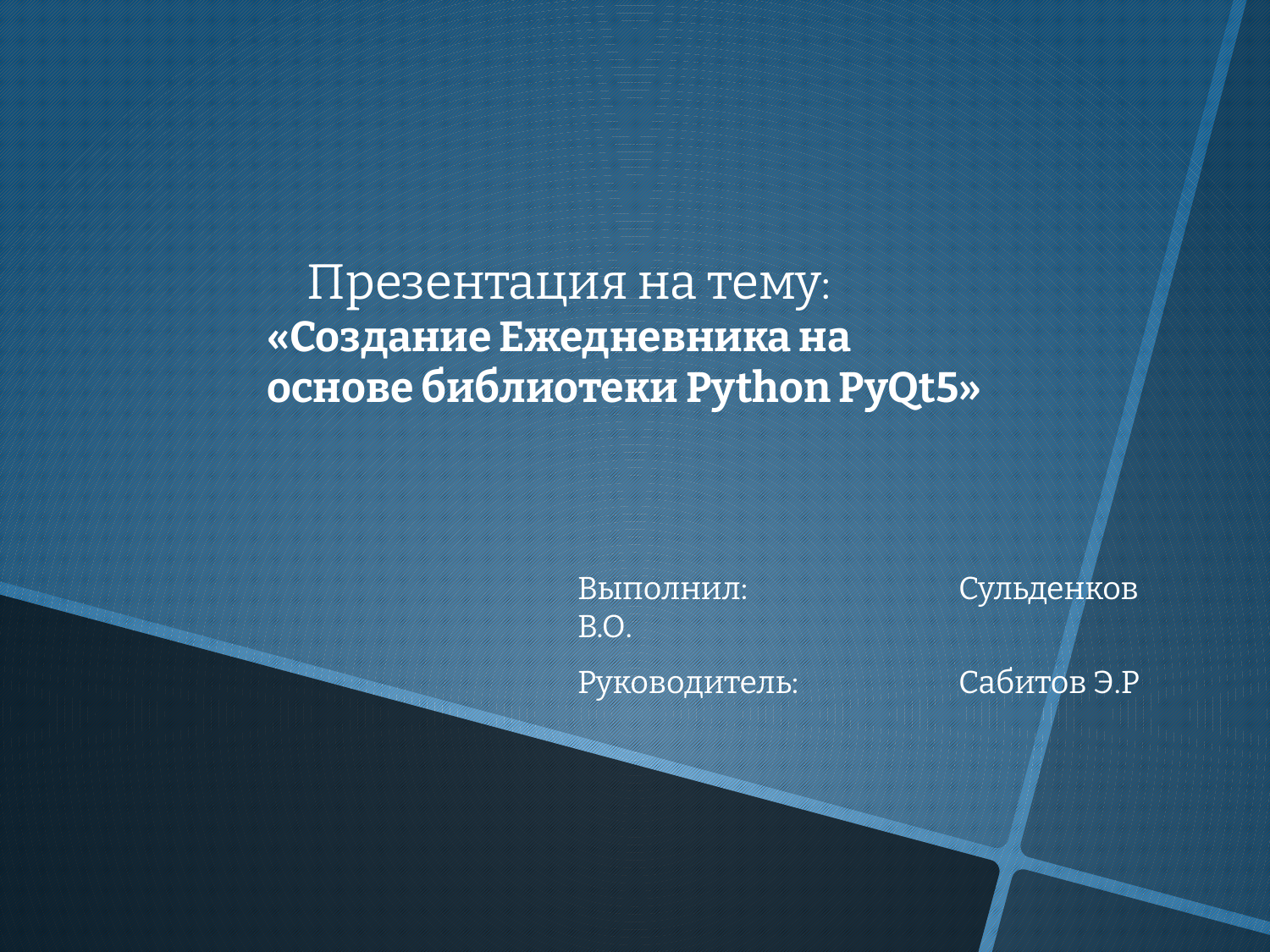

Презентация на тему:
«Создание Ежедневника на основе библиотеки Python PyQt5»
Выполнил:    		Сульденков В.О.
Руководитель:             	Сабитов Э.Р